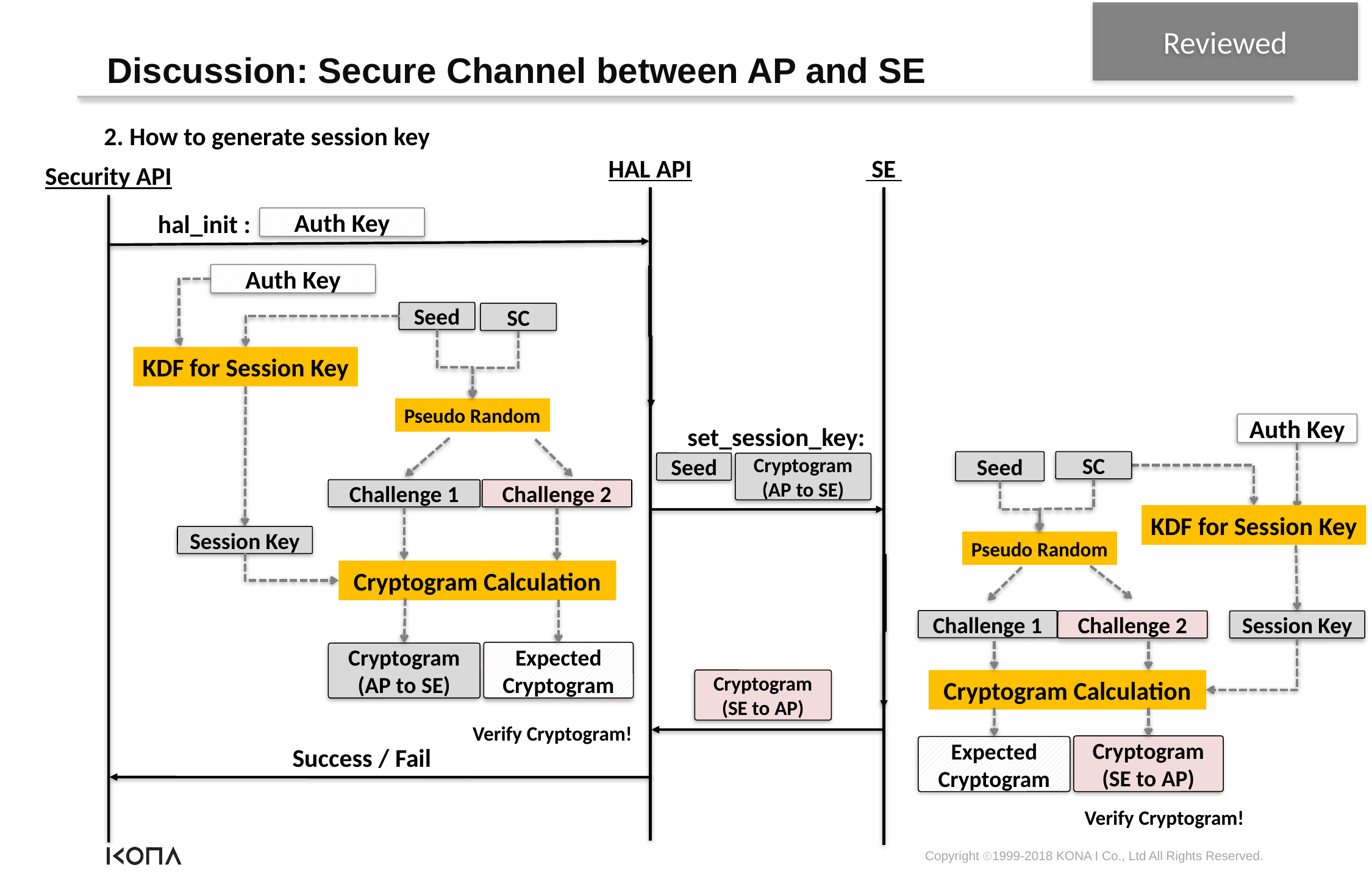

Reviewed
Discussion: Secure Channel between AP and SE
2. How to generate session key
HAL API
 SE
Security API
hal_init :
Auth Key
Auth Key

Seed
SC
KDF for Session Key
Pseudo Random
Auth Key
set_session_key:
Seed
SC
Seed
Cryptogram (AP to SE)
Challenge 1
Challenge 2
KDF for Session Key

Session Key
Pseudo Random
Cryptogram Calculation
Challenge 1
Challenge 2
Session Key
Expected Cryptogram
Cryptogram
(AP to SE)
Cryptogram
(SE to AP)
Cryptogram Calculation
Verify Cryptogram!
Cryptogram
(SE to AP)
Expected
Cryptogram
Success / Fail
Verify Cryptogram!